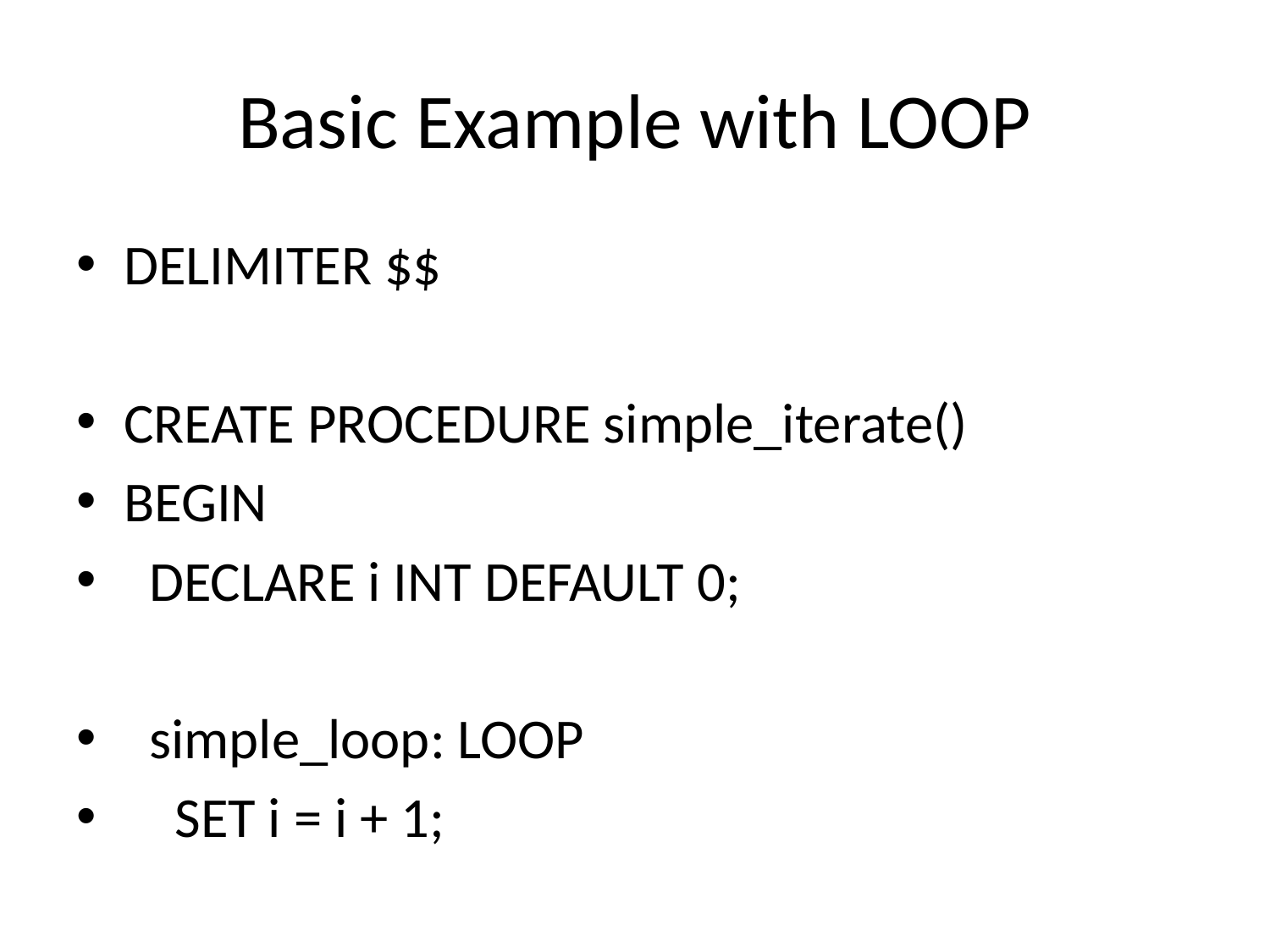

# Basic Example with LOOP
DELIMITER $$

CREATE PROCEDURE simple_iterate()
BEGIN
  DECLARE i INT DEFAULT 0;

  simple_loop: LOOP
    SET i = i + 1;

    IF i = 3 THEN
      ITERATE simple_loop;
    END IF;

    SELECT i;

    IF i >= 5 THEN
      LEAVE simple_loop;
    END IF;

  END LOOP;
END$$

DELIMITER ;

- Skips i = 3 and prints 1, 2, 4, 5